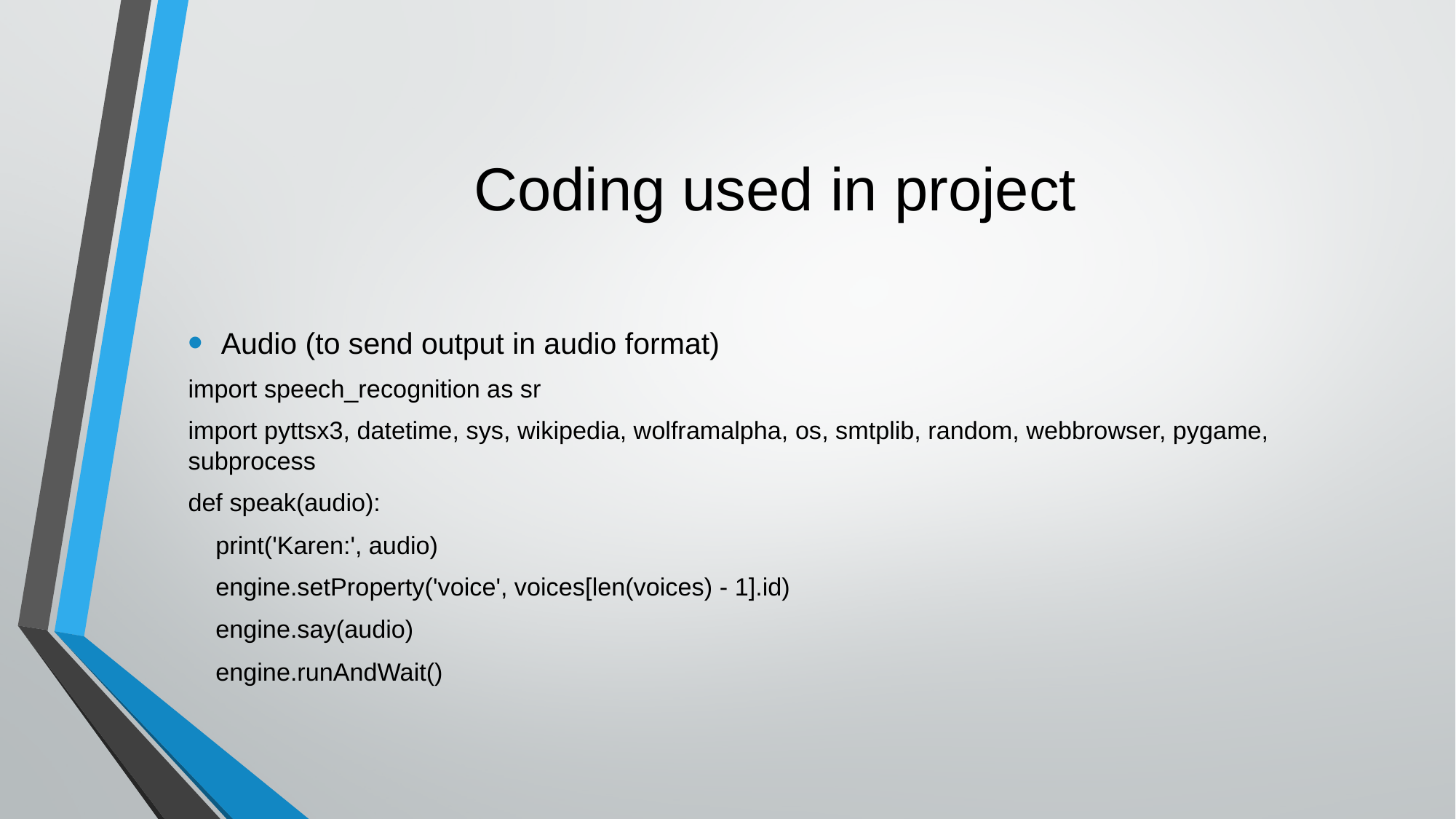

# Coding used in project
Audio (to send output in audio format)
import speech_recognition as sr
import pyttsx3, datetime, sys, wikipedia, wolframalpha, os, smtplib, random, webbrowser, pygame, subprocess
def speak(audio):
    print('Karen:', audio)
    engine.setProperty('voice', voices[len(voices) - 1].id)
    engine.say(audio)
    engine.runAndWait()